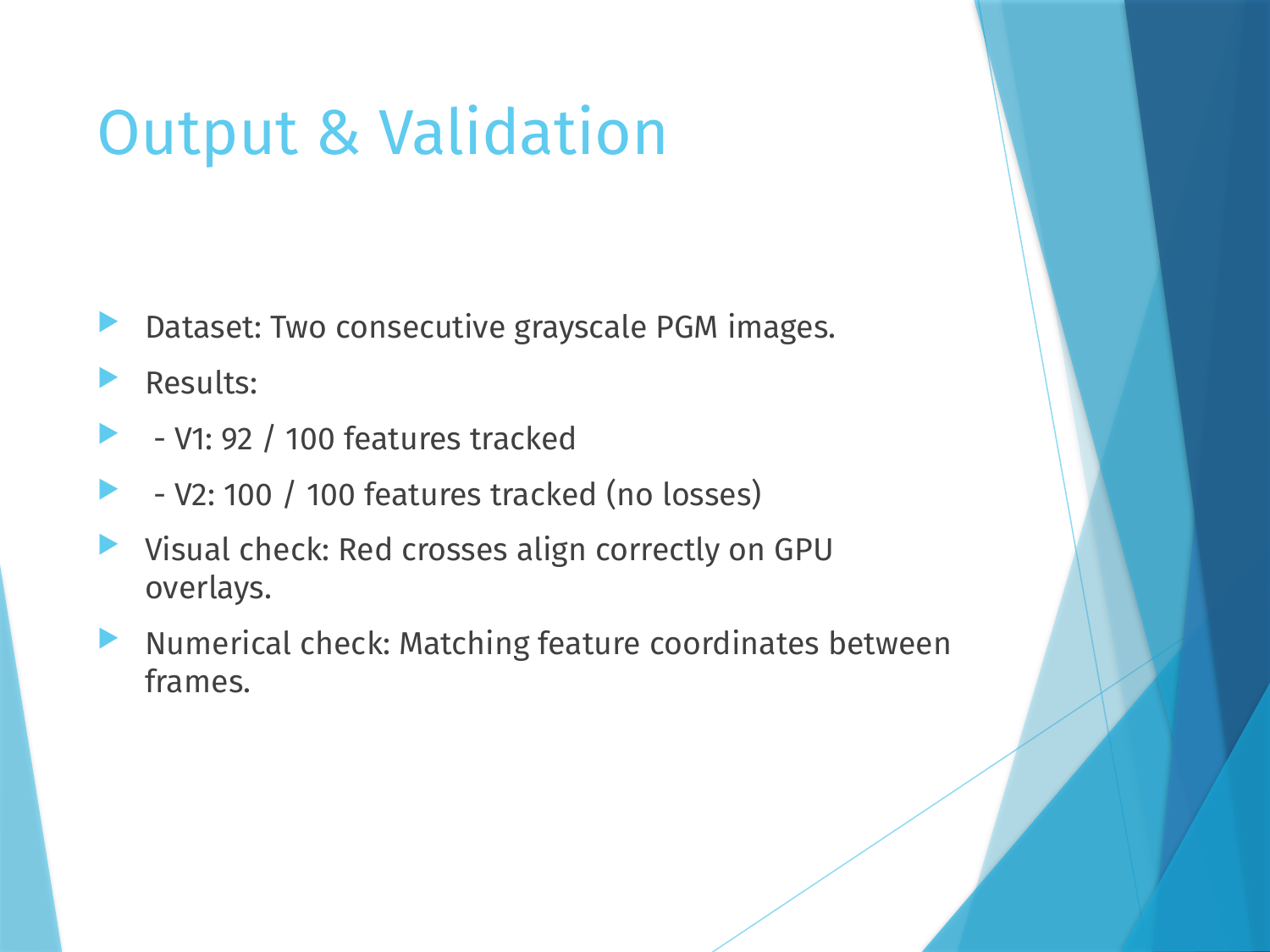

# Output & Validation
Dataset: Two consecutive grayscale PGM images.
Results:
 - V1: 92 / 100 features tracked
 - V2: 100 / 100 features tracked (no losses)
Visual check: Red crosses align correctly on GPU overlays.
Numerical check: Matching feature coordinates between frames.